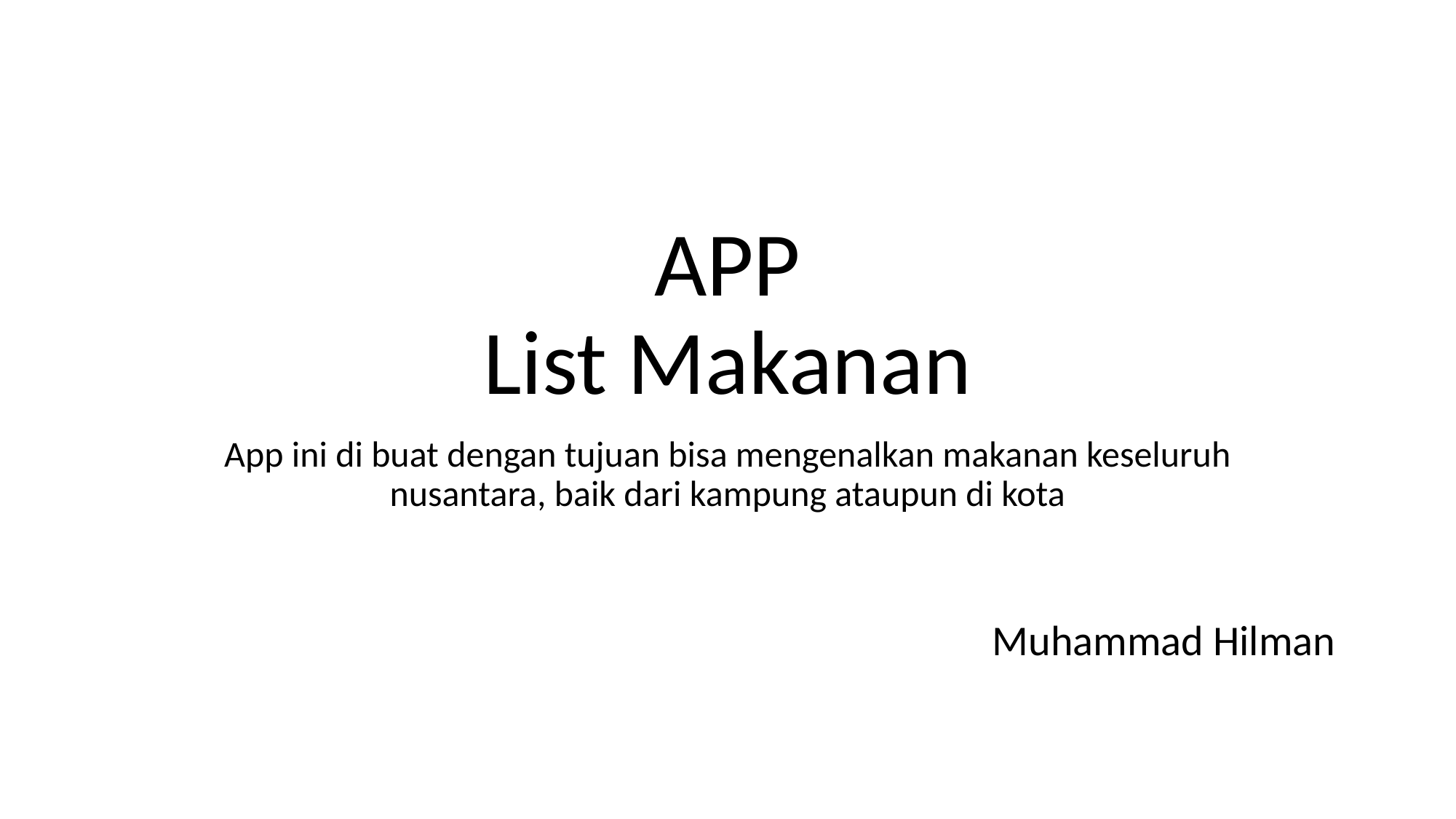

# APP List Makanan
App ini di buat dengan tujuan bisa mengenalkan makanan keseluruh nusantara, baik dari kampung ataupun di kota
Muhammad Hilman